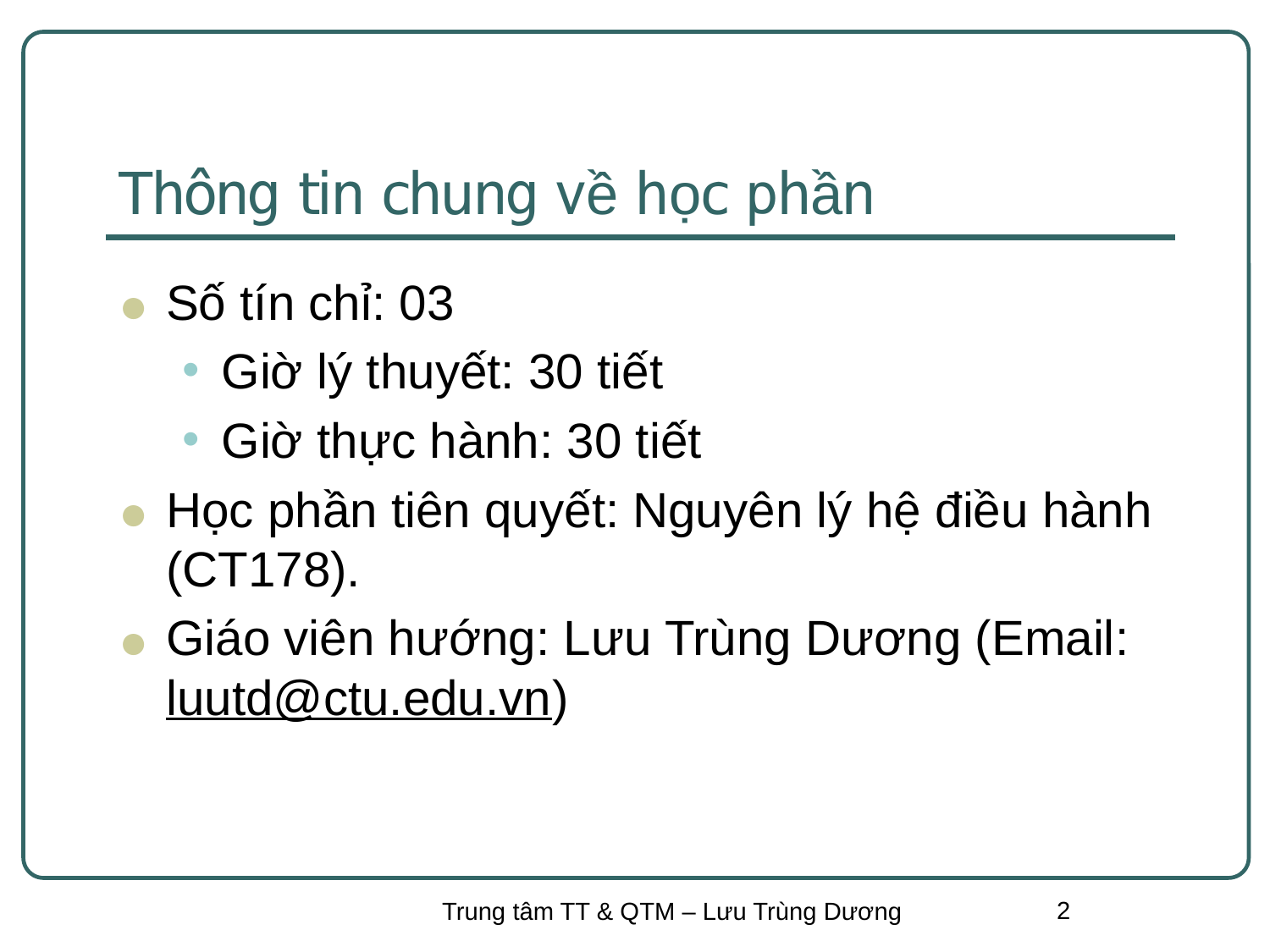

# Thông tin chung về học phần
Số tín chỉ: 03
Giờ lý thuyết: 30 tiết
Giờ thực hành: 30 tiết
Học phần tiên quyết: Nguyên lý hệ điều hành (CT178).
Giáo viên hướng: Lưu Trùng Dương (Email: luutd@ctu.edu.vn)
2
Trung tâm TT & QTM – Lưu Trùng Dương